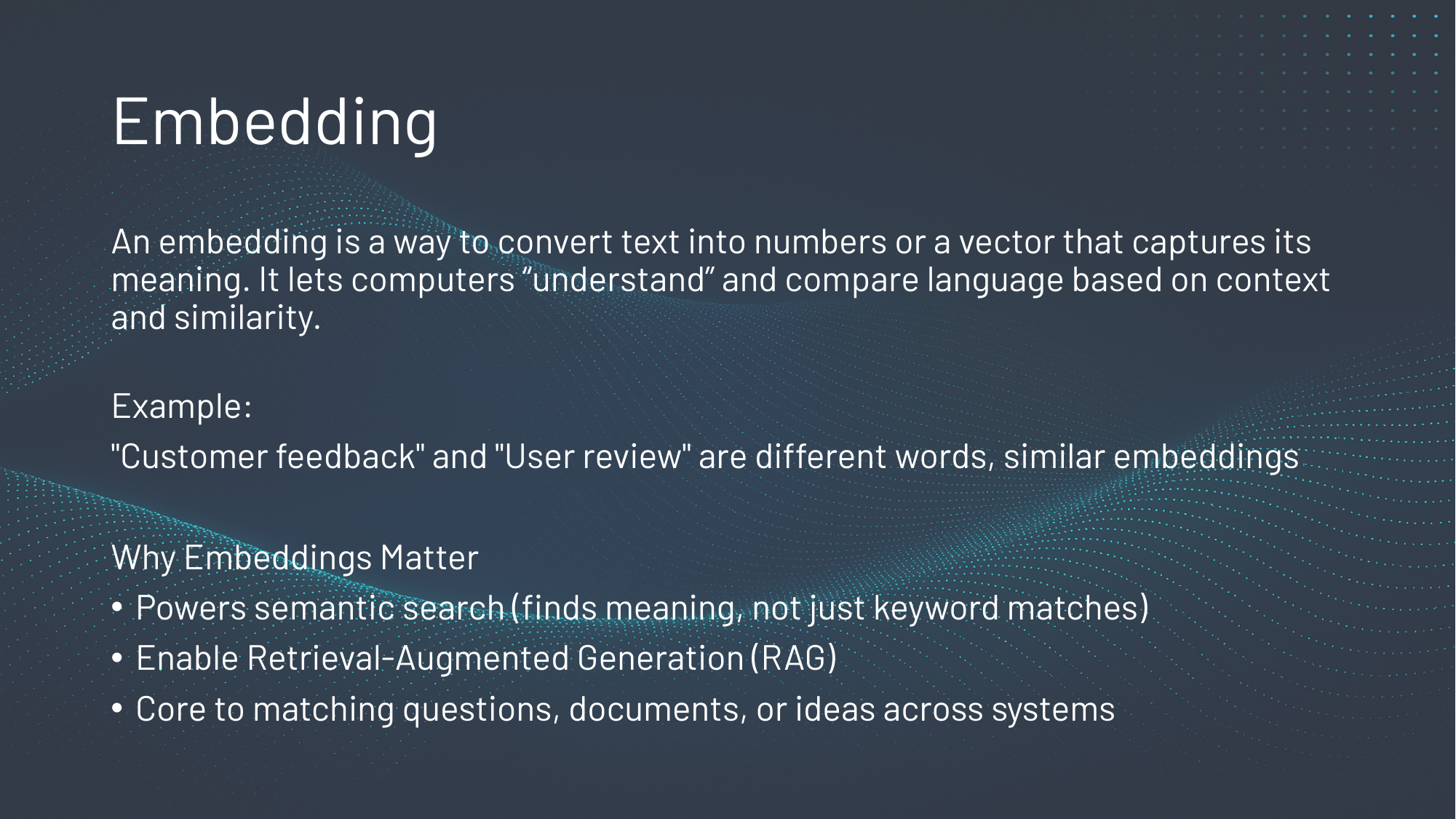

# Embedding
An embedding is a way to convert text into numbers or a vector that captures its meaning. It lets computers “understand” and compare language based on context and similarity.
Example:
"Customer feedback" and "User review" are different words, similar embeddings

Why Embeddings Matter
Powers semantic search (finds meaning, not just keyword matches)
Enable Retrieval-Augmented Generation (RAG)
Core to matching questions, documents, or ideas across systems